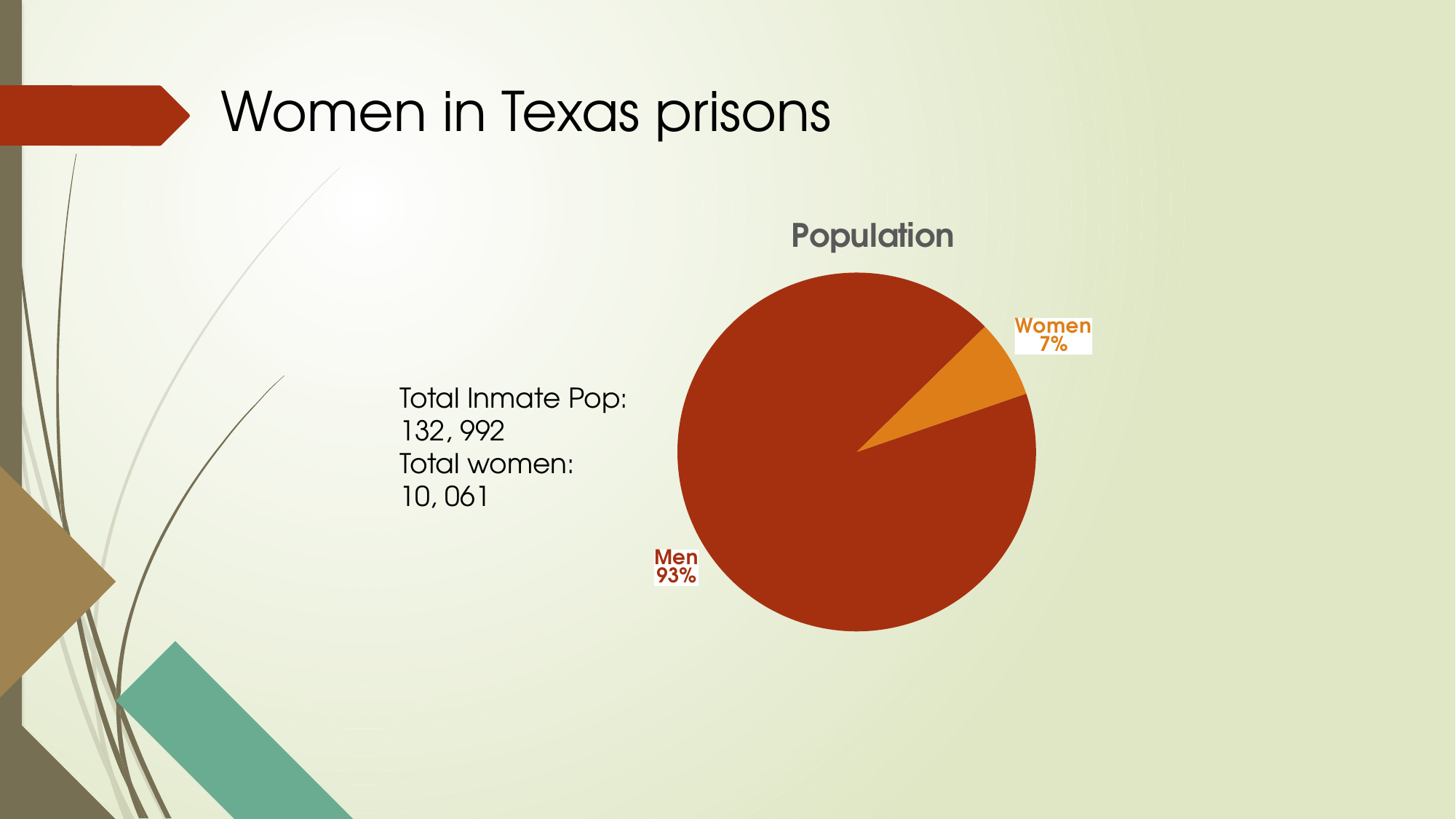

Women in Texas prisons

### Chart:

| Category | Population |
|---|---|
| Men | 132992.0 |
| Women | 10061.0 |
Total Inmate Pop:
132, 992
Total women:
10, 061